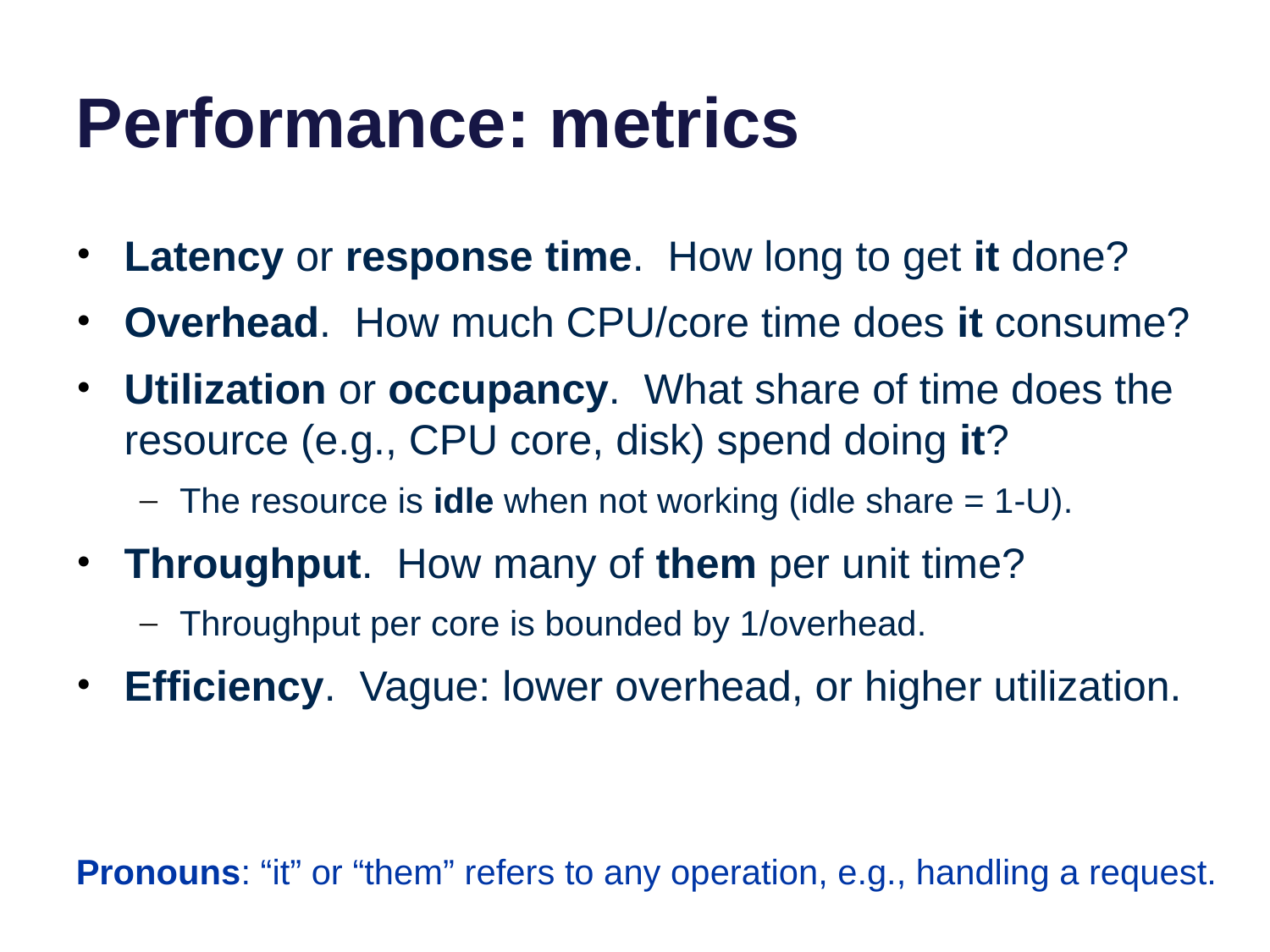

# Performance: metrics
Latency or response time.  How long to get it done?
Overhead.  How much CPU/core time does it consume?
Utilization or occupancy.  What share of time does the resource (e.g., CPU core, disk) spend doing it?
The resource is idle when not working (idle share = 1-U).
Throughput.  How many of them per unit time?
Throughput per core is bounded by 1/overhead.
Efficiency.  Vague: lower overhead, or higher utilization.

Pronouns: “it” or “them” refers to any operation, e.g., handling a request.